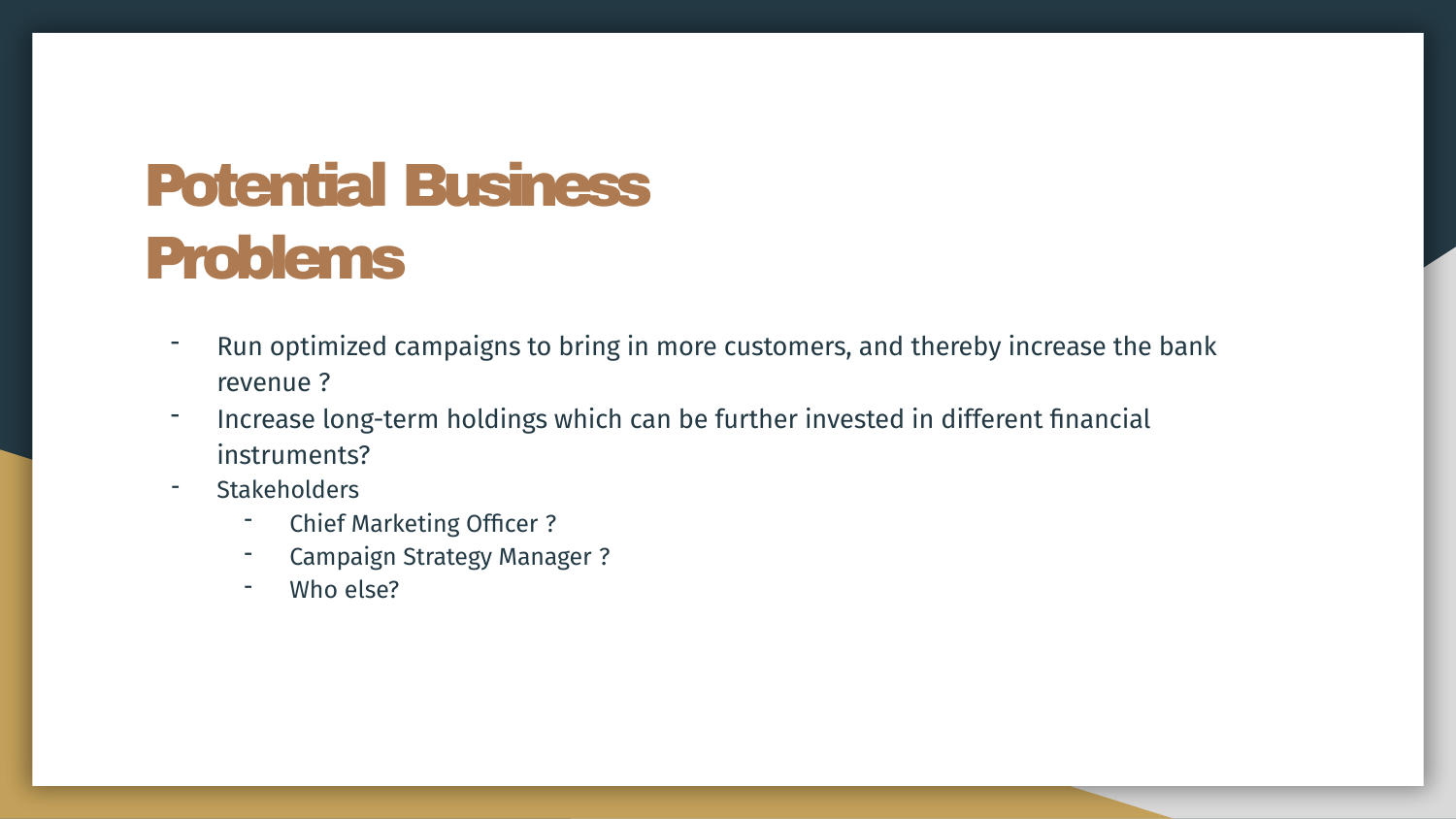

# Potential Business Problems
Run optimized campaigns to bring in more customers, and thereby increase the bank  revenue ?
Increase long-term holdings which can be further invested in different financial  instruments?
Stakeholders
Chief Marketing Officer ?
Campaign Strategy Manager ?
Who else?